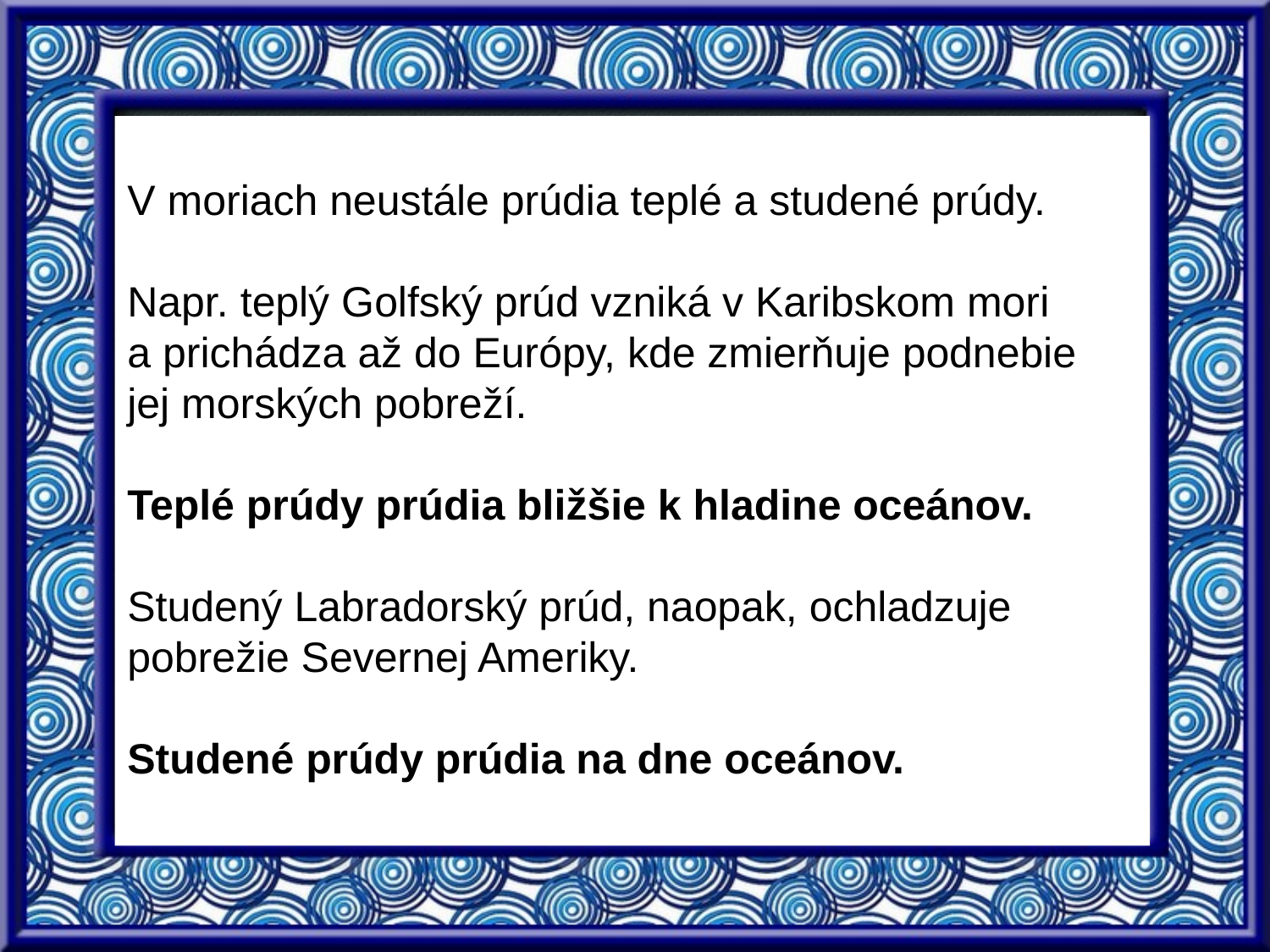

V moriach neustále prúdia teplé a studené prúdy.

Napr. teplý Golfský prúd vzniká v Karibskom mori
a prichádza až do Európy, kde zmierňuje podnebie
jej morských pobreží.

Teplé prúdy prúdia bližšie k hladine oceánov.

Studený Labradorský prúd, naopak, ochladzuje
pobrežie Severnej Ameriky.

Studené prúdy prúdia na dne oceánov.